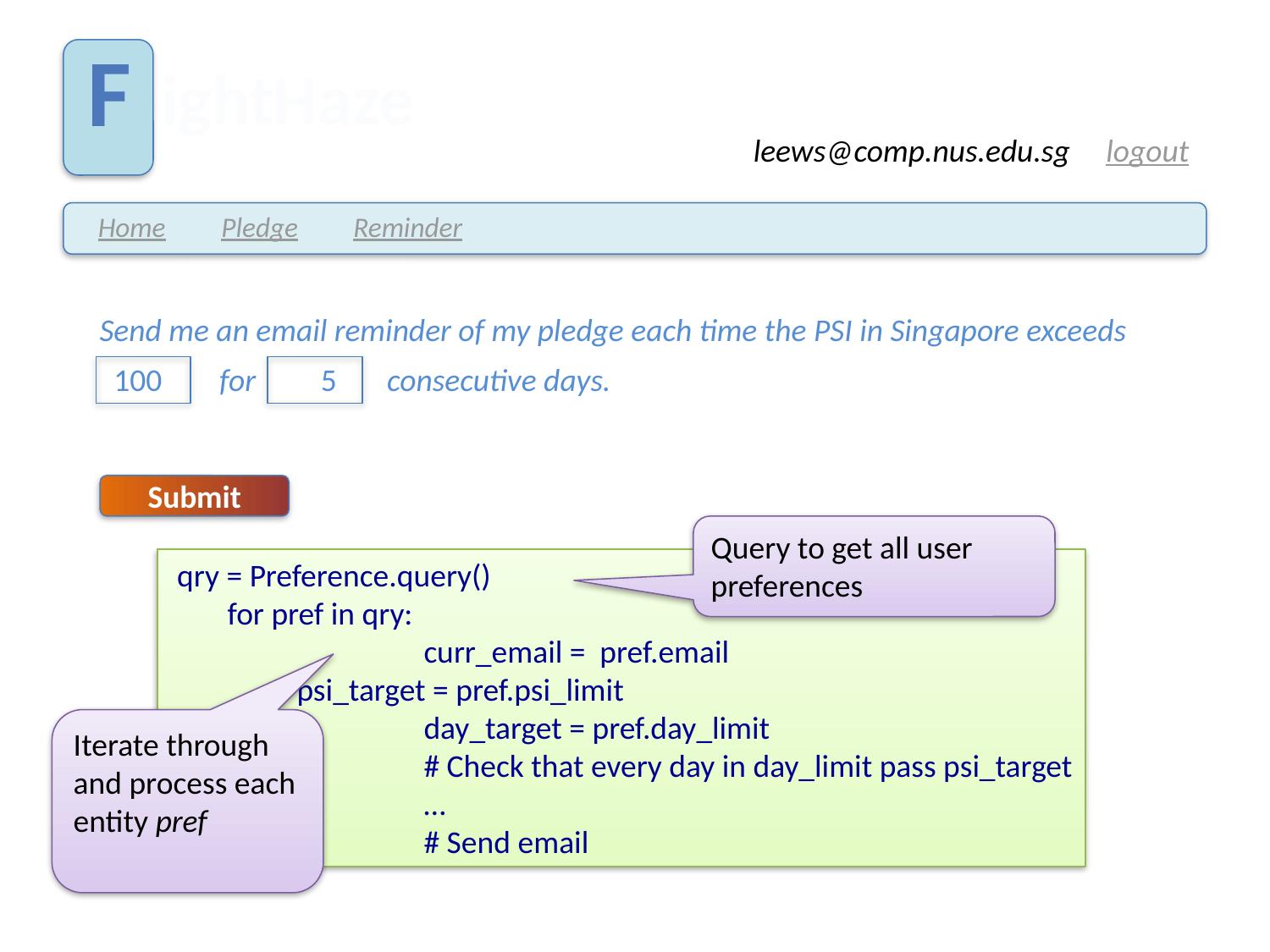

Send me an email reminder of my pledge each time the PSI in Singapore exceeds
  100        for         5       consecutive days.

Submit
Query to get all user preferences
 qry = Preference.query()
        for pref in qry:
		curr_email =  pref.email
                	psi_target = pref.psi_limit
		day_target = pref.day_limit
		# Check that every day in day_limit pass psi_target
		…
		# Send email
Iterate through and process each entity pref